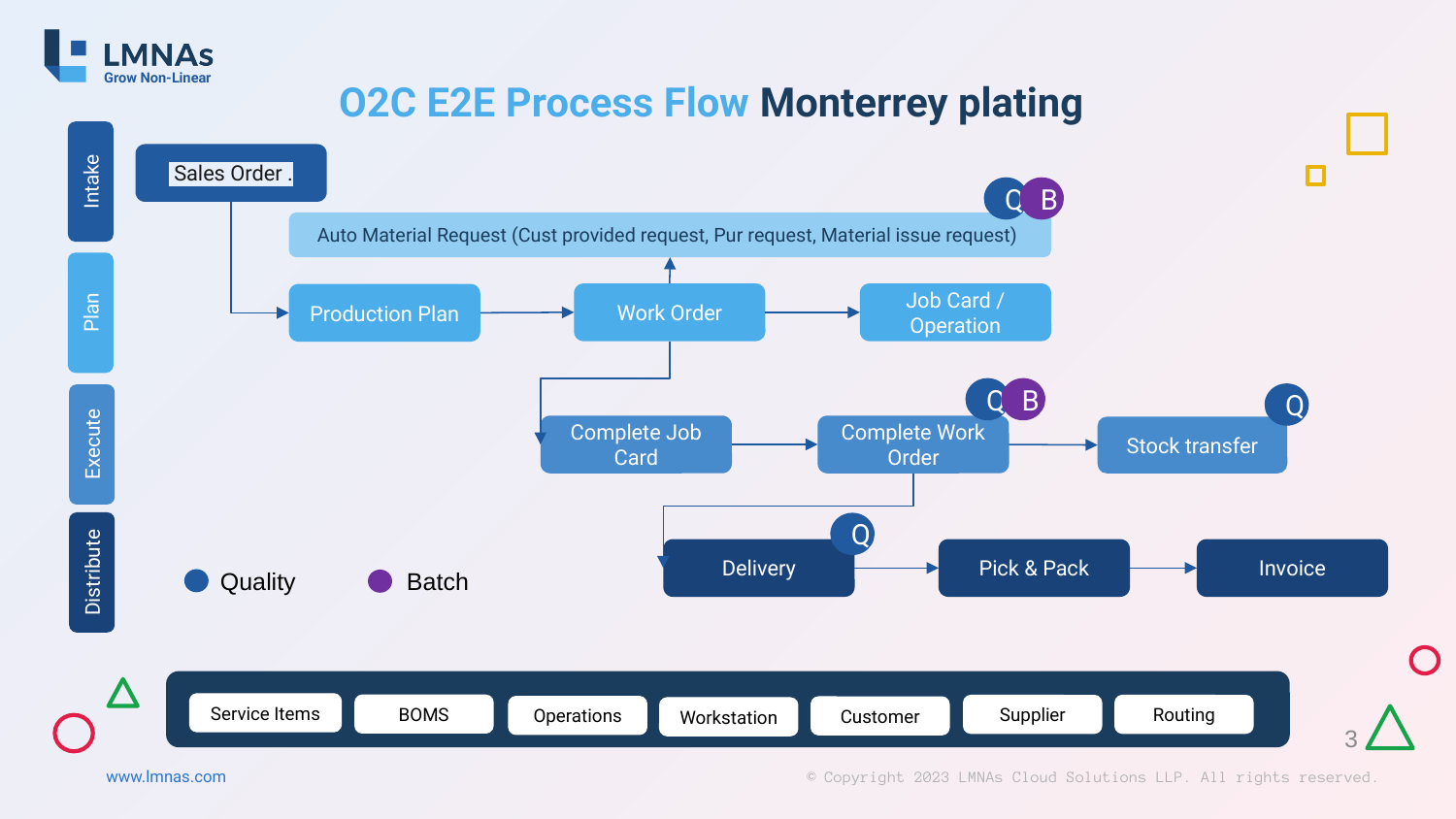

O2C E2E Process Flow Monterrey plating
 Sales Order .
Intake
B
Q
Auto Material Request (Cust provided request, Pur request, Material issue request)
Work Order
Job Card / Operation
Production Plan
Plan
B
Q
Q
Complete Job Card
Complete Work Order
Stock transfer
Execute
Q
Pick & Pack
Invoice
Delivery
Distribute
Quality
Batch

Service Items
BOMS
Supplier
Routing
Operations
Customer
Workstation
3